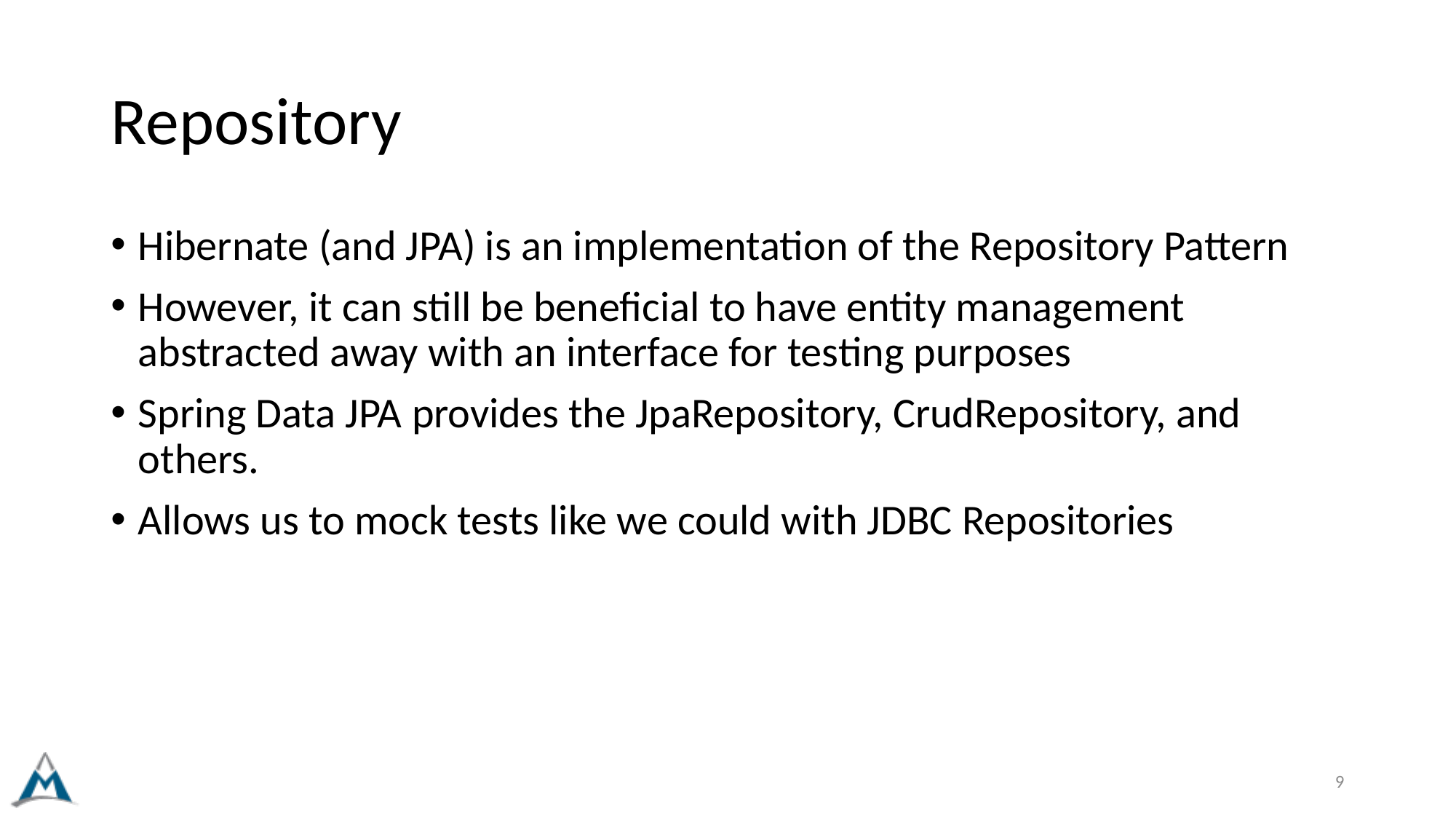

# Repository
Hibernate (and JPA) is an implementation of the Repository Pattern
However, it can still be beneficial to have entity management abstracted away with an interface for testing purposes
Spring Data JPA provides the JpaRepository, CrudRepository, and others.
Allows us to mock tests like we could with JDBC Repositories
9